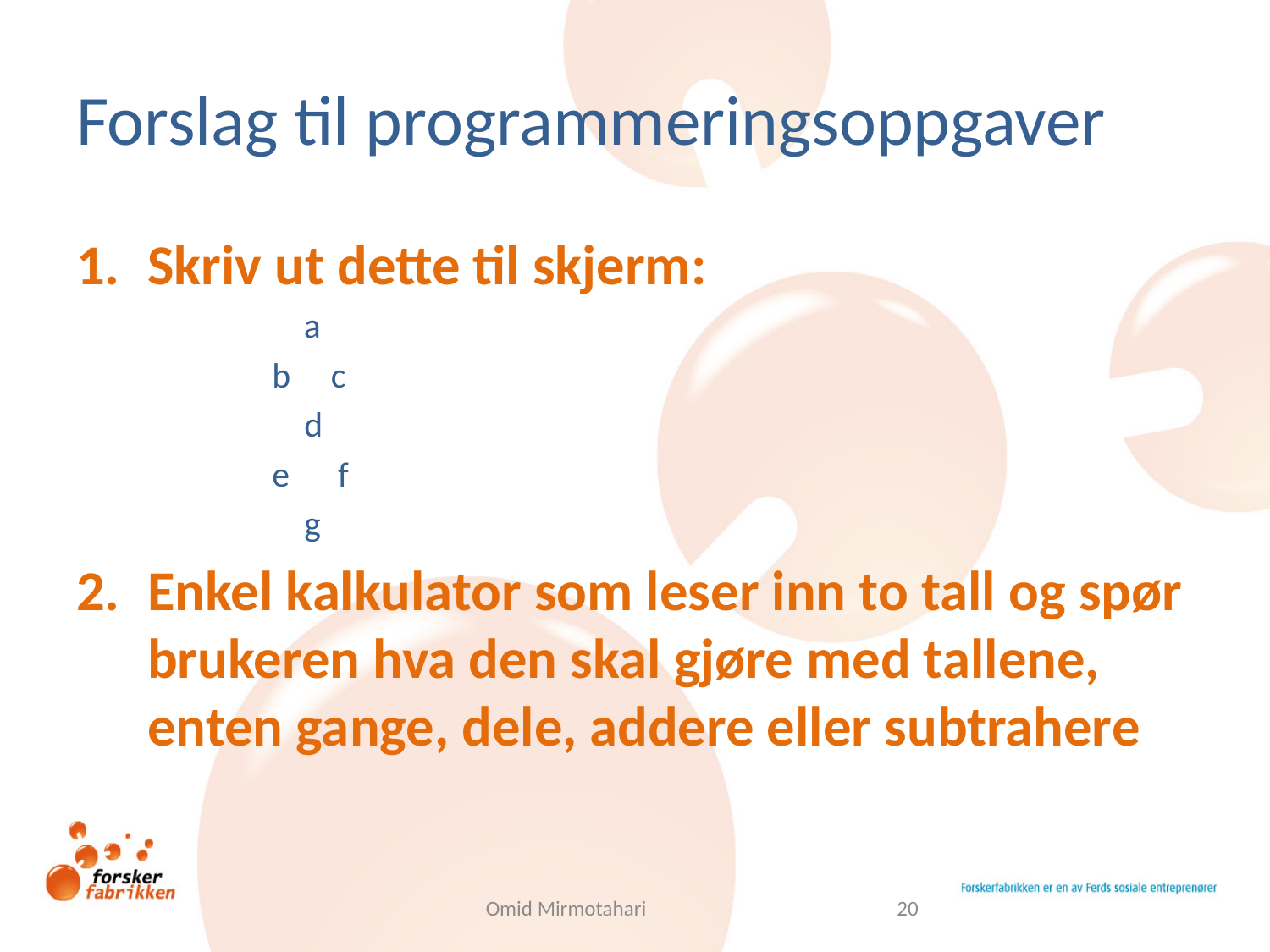

# Forslag til programmeringsoppgaver
Skriv ut dette til skjerm:
	a
b     c
    d
e      f
    g
Enkel kalkulator som leser inn to tall og spør brukeren hva den skal gjøre med tallene, enten gange, dele, addere eller subtrahere
Omid Mirmotahari
20